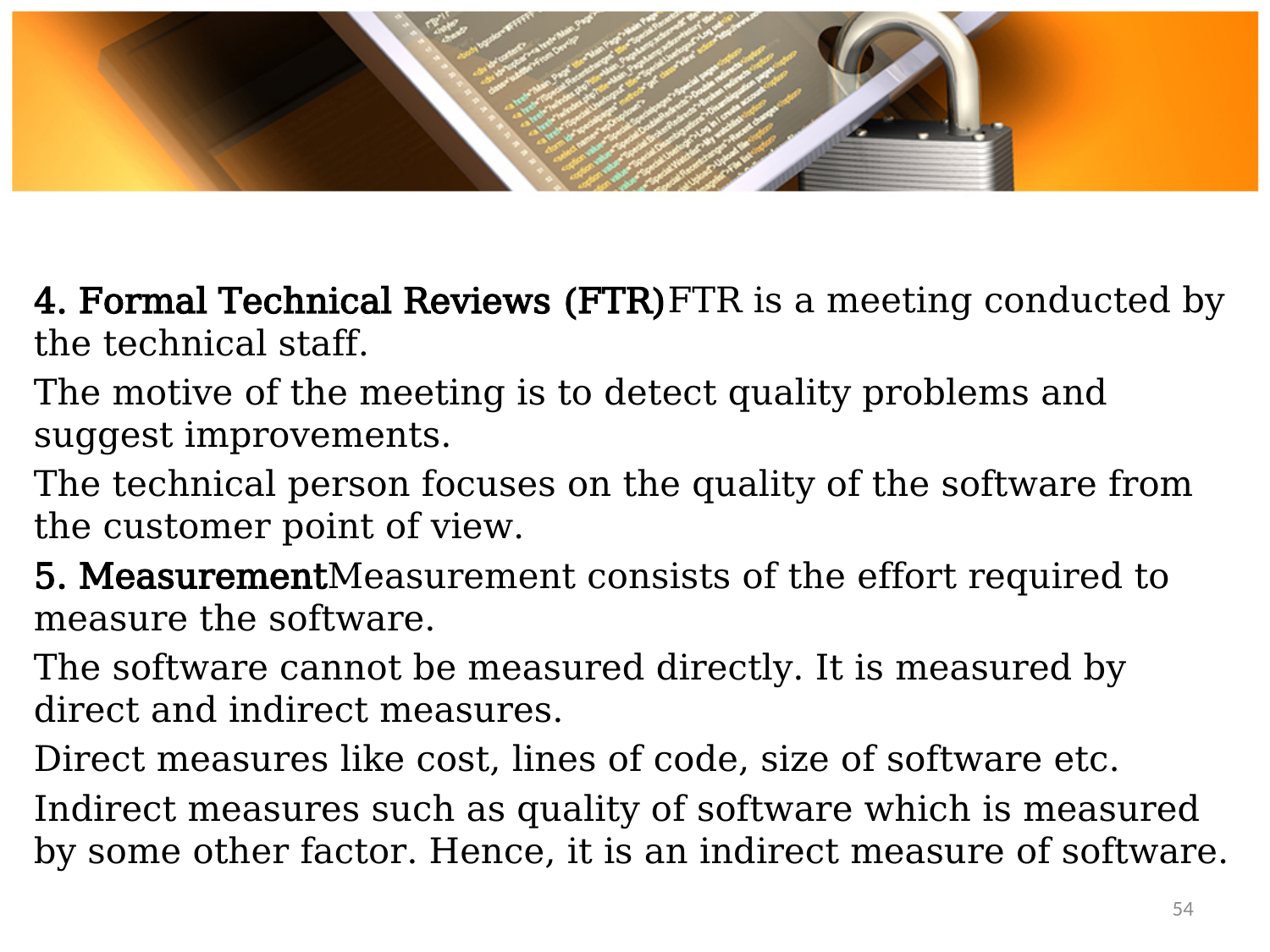

4. Formal Technical Reviews (FTR)FTR is a meeting conducted by the technical staff.
The motive of the meeting is to detect quality problems and suggest improvements.
The technical person focuses on the quality of the software from the customer point of view.
5. MeasurementMeasurement consists of the effort required to measure the software.
The software cannot be measured directly. It is measured by direct and indirect measures.
Direct measures like cost, lines of code, size of software etc.
Indirect measures such as quality of software which is measured by some other factor. Hence, it is an indirect measure of software.

54